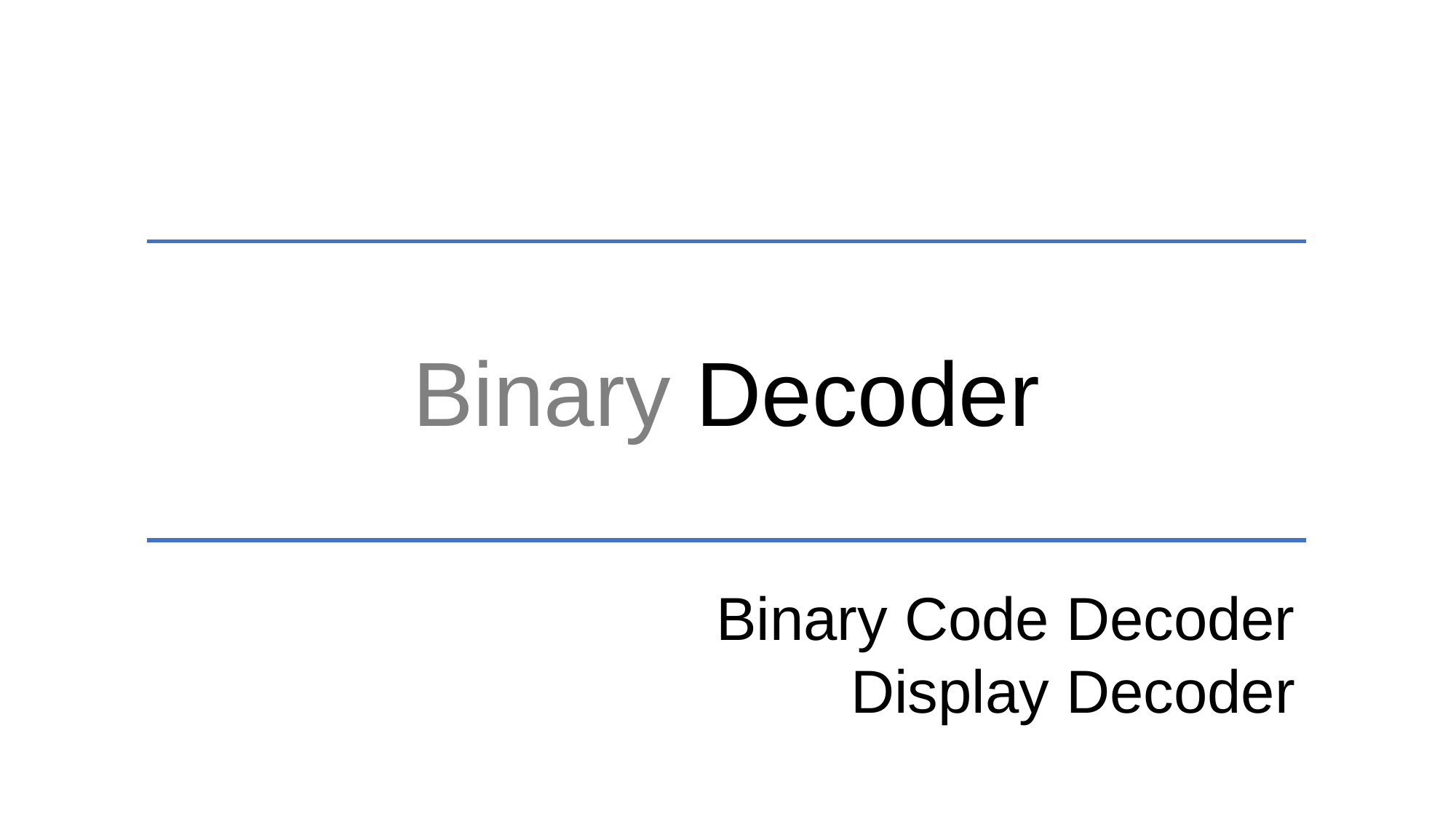

Binary Decoder
Binary Code Decoder
Display Decoder